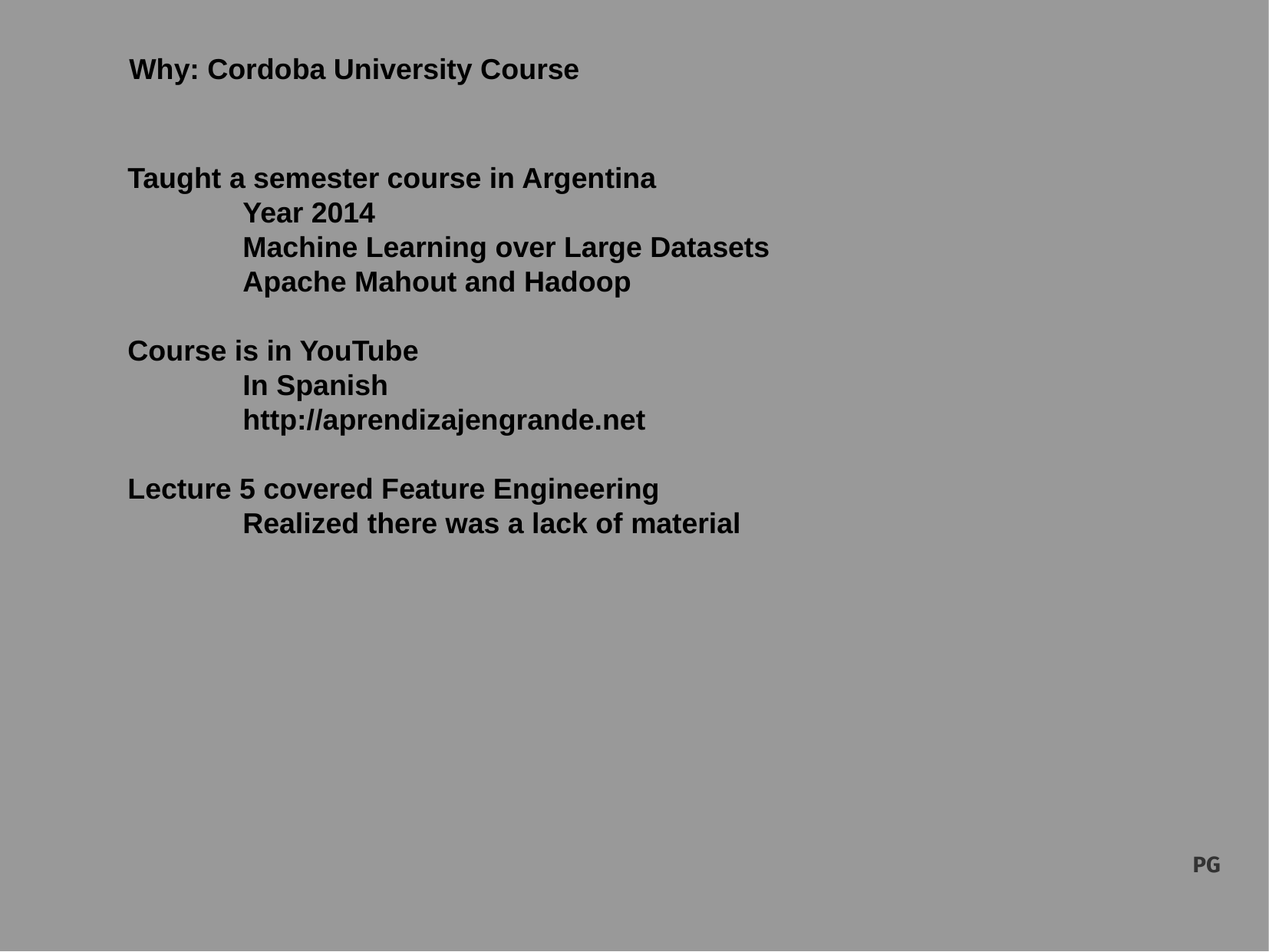

Why: Cordoba University Course
Taught a semester course in Argentina
	Year 2014
	Machine Learning over Large Datasets
	Apache Mahout and Hadoop

Course is in YouTube
	In Spanish
	http://aprendizajengrande.net

Lecture 5 covered Feature Engineering
	Realized there was a lack of material